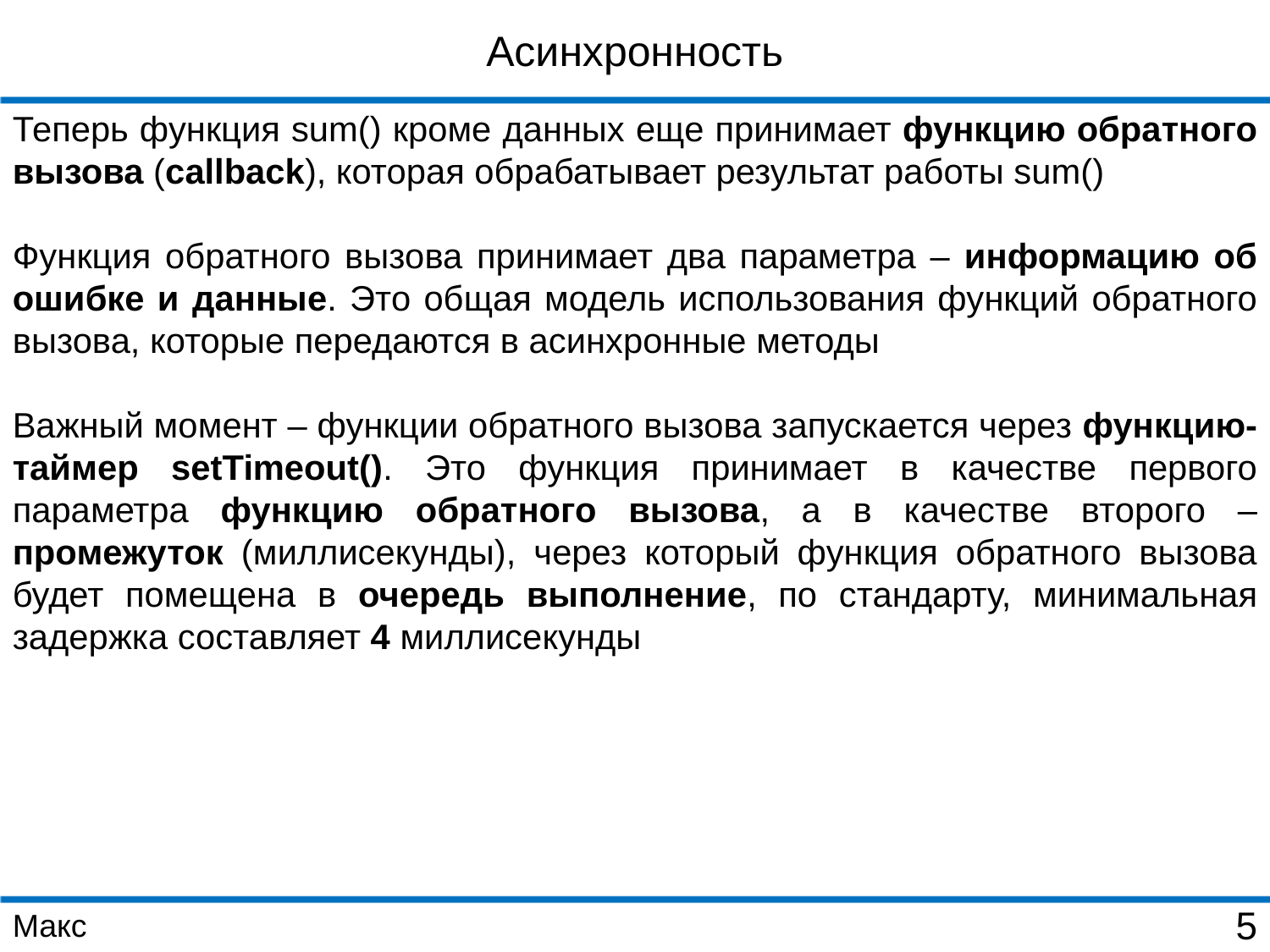

Асинхронность
Теперь функция sum() кроме данных еще принимает функцию обратного вызова (callback), которая обрабатывает результат работы sum()

Функция обратного вызова принимает два параметра – информацию об ошибке и данные. Это общая модель использования функций обратного вызова, которые передаются в асинхронные методы

Важный момент – функции обратного вызова запускается через функцию-таймер setTimeout(). Это функция принимает в качестве первого параметра функцию обратного вызова, а в качестве второго – промежуток (миллисекунды), через который функция обратного вызова будет помещена в очередь выполнение, по стандарту, минимальная задержка составляет 4 миллисекунды
Макс
5